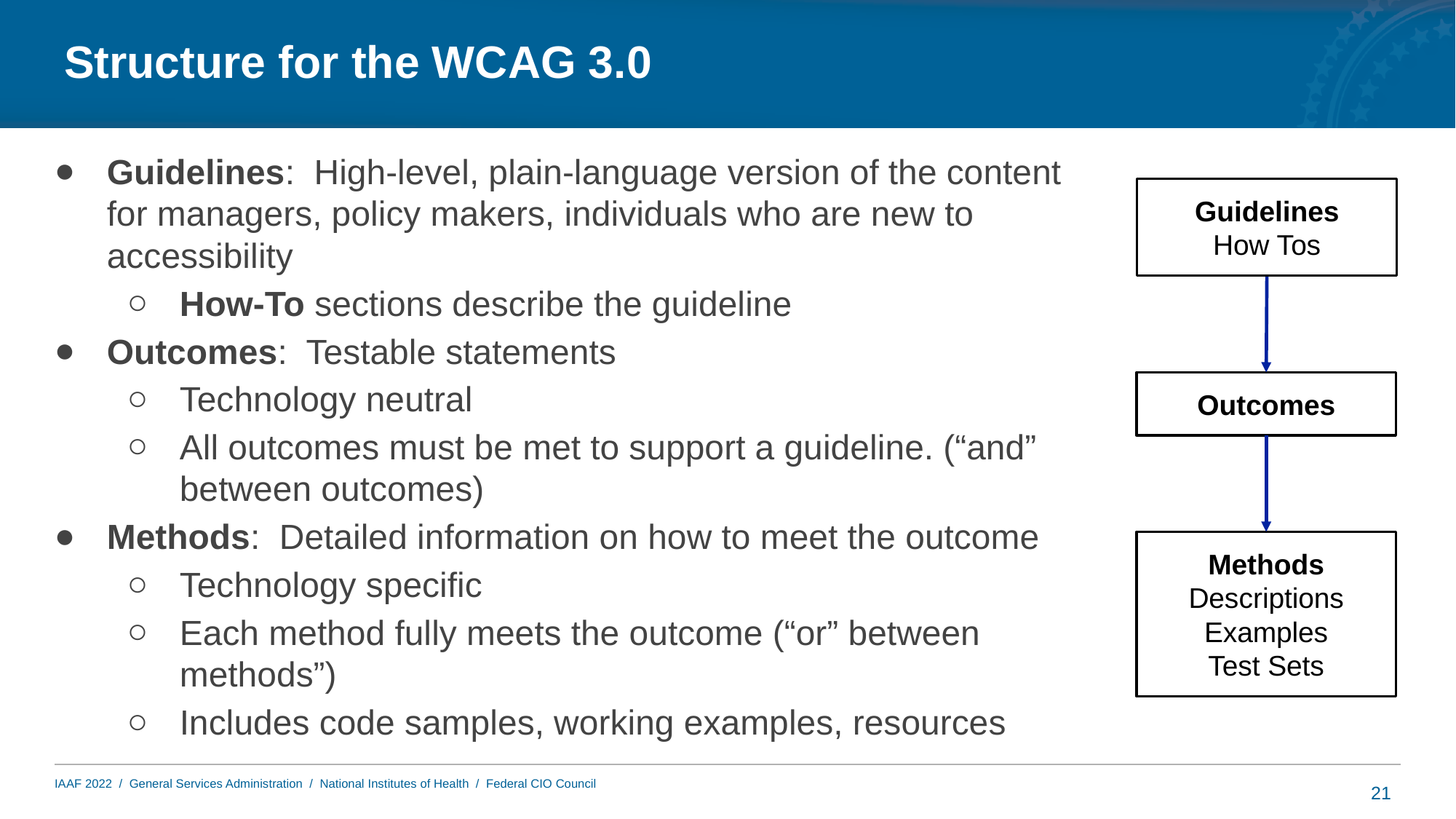

# Structure for the WCAG 3.0
Guidelines:  High-level, plain-language version of the content for managers, policy makers, individuals who are new to accessibility
How-To sections describe the guideline
Outcomes:  Testable statements
Technology neutral
All outcomes must be met to support a guideline. (“and” between outcomes)
Methods:  Detailed information on how to meet the outcome
Technology specific
Each method fully meets the outcome (“or” between methods”)
Includes code samples, working examples, resources
Guidelines
How Tos
Outcomes
Methods
Descriptions
Examples
Test Sets
21